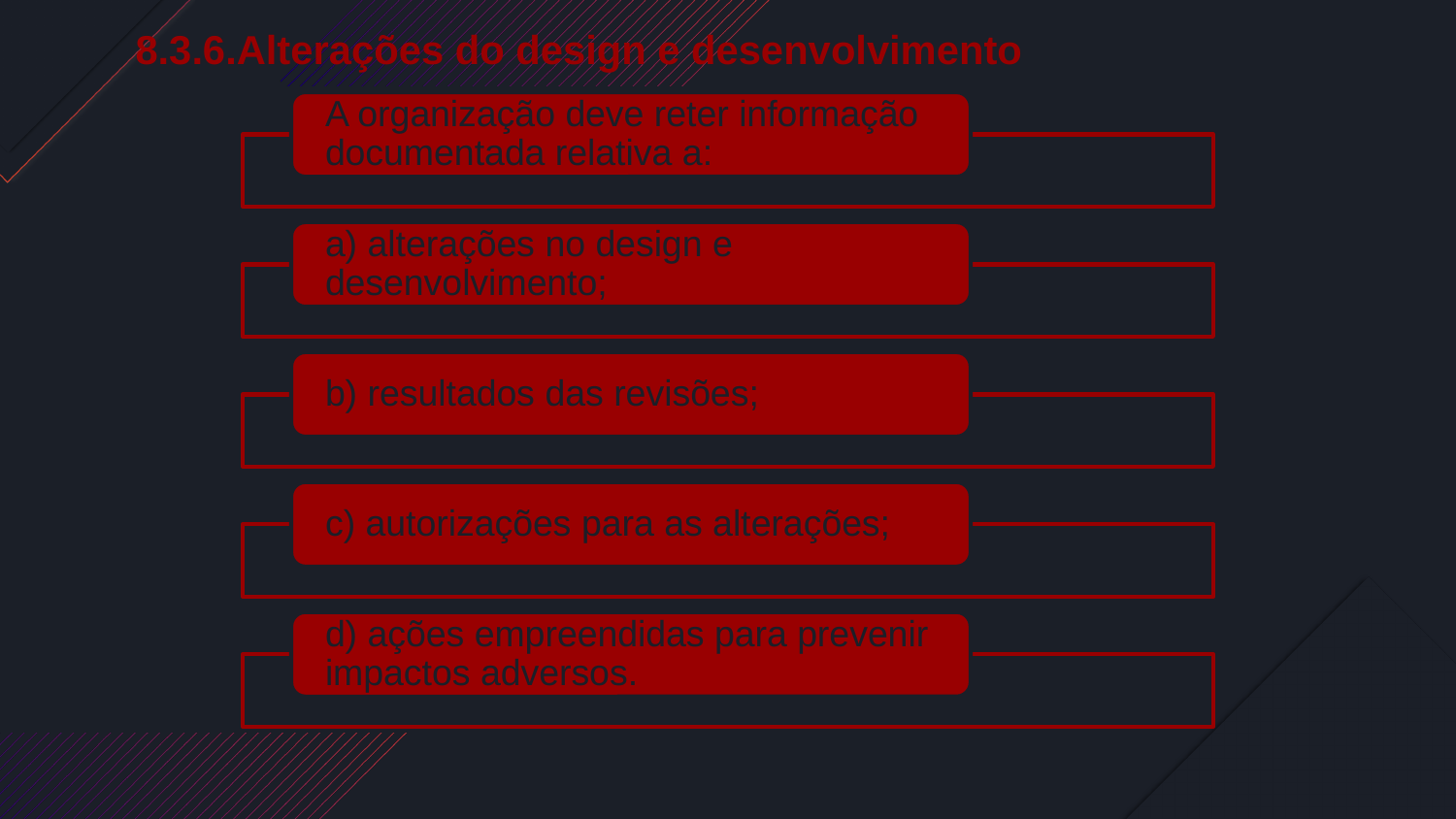

8.3.6.Alterações do design e desenvolvimento
A organização deve reter informação documentada relativa a:
a) alterações no design e desenvolvimento;
b) resultados das revisões;
c) autorizações para as alterações;
d) ações empreendidas para prevenir impactos adversos.